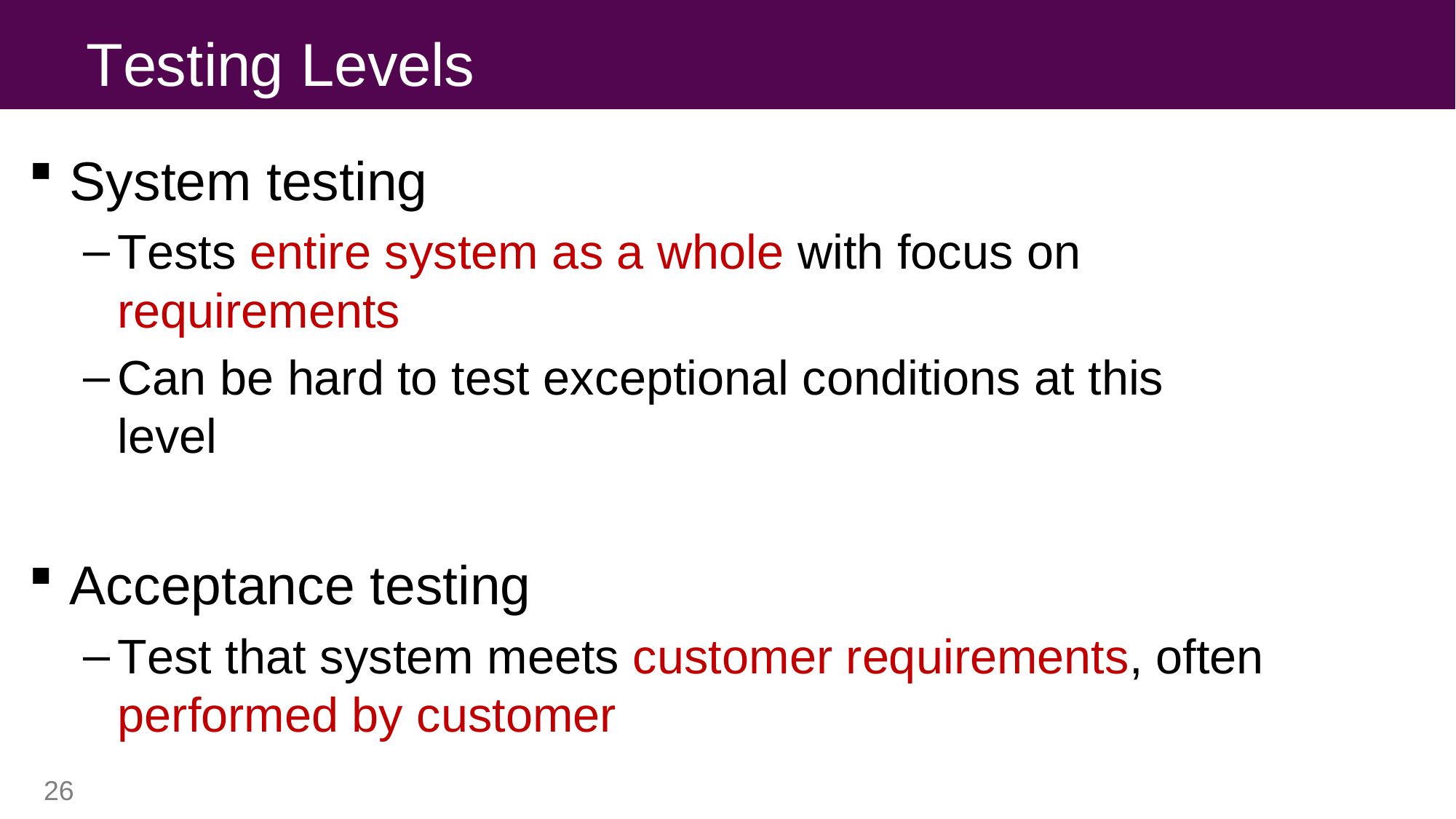

# Testing Levels
System testing
Tests entire system as a whole with focus on requirements
Can be hard to test exceptional conditions at this
level

Acceptance testing
Test that system meets customer requirements, often performed by customer
26